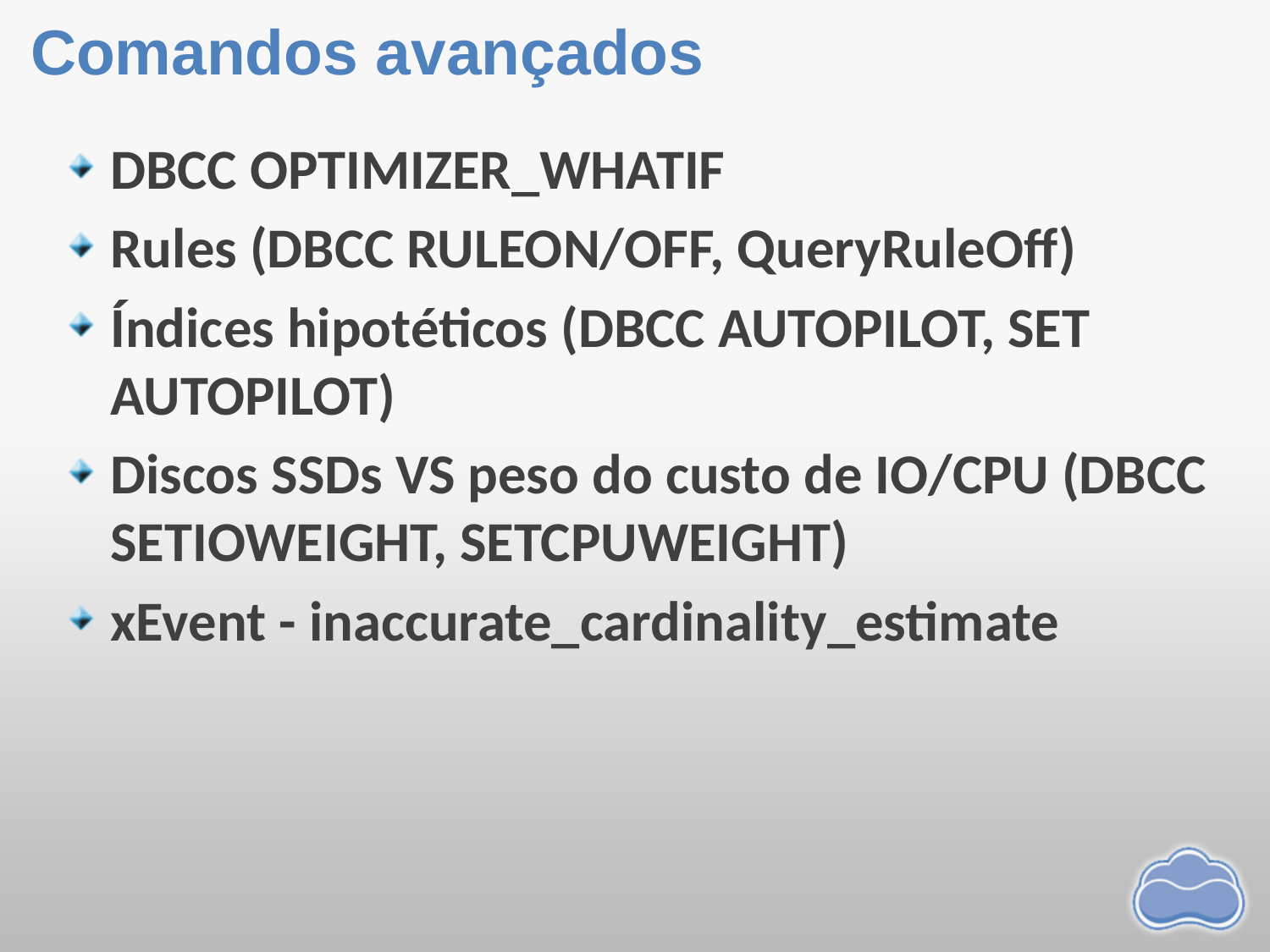

Comandos avançados
DBCC OPTIMIZER_WHATIF
Rules (DBCC RULEON/OFF, QueryRuleOff)
Índices hipotéticos (DBCC AUTOPILOT, SET AUTOPILOT)
Discos SSDs VS peso do custo de IO/CPU (DBCC SETIOWEIGHT, SETCPUWEIGHT)
xEvent - inaccurate_cardinality_estimate